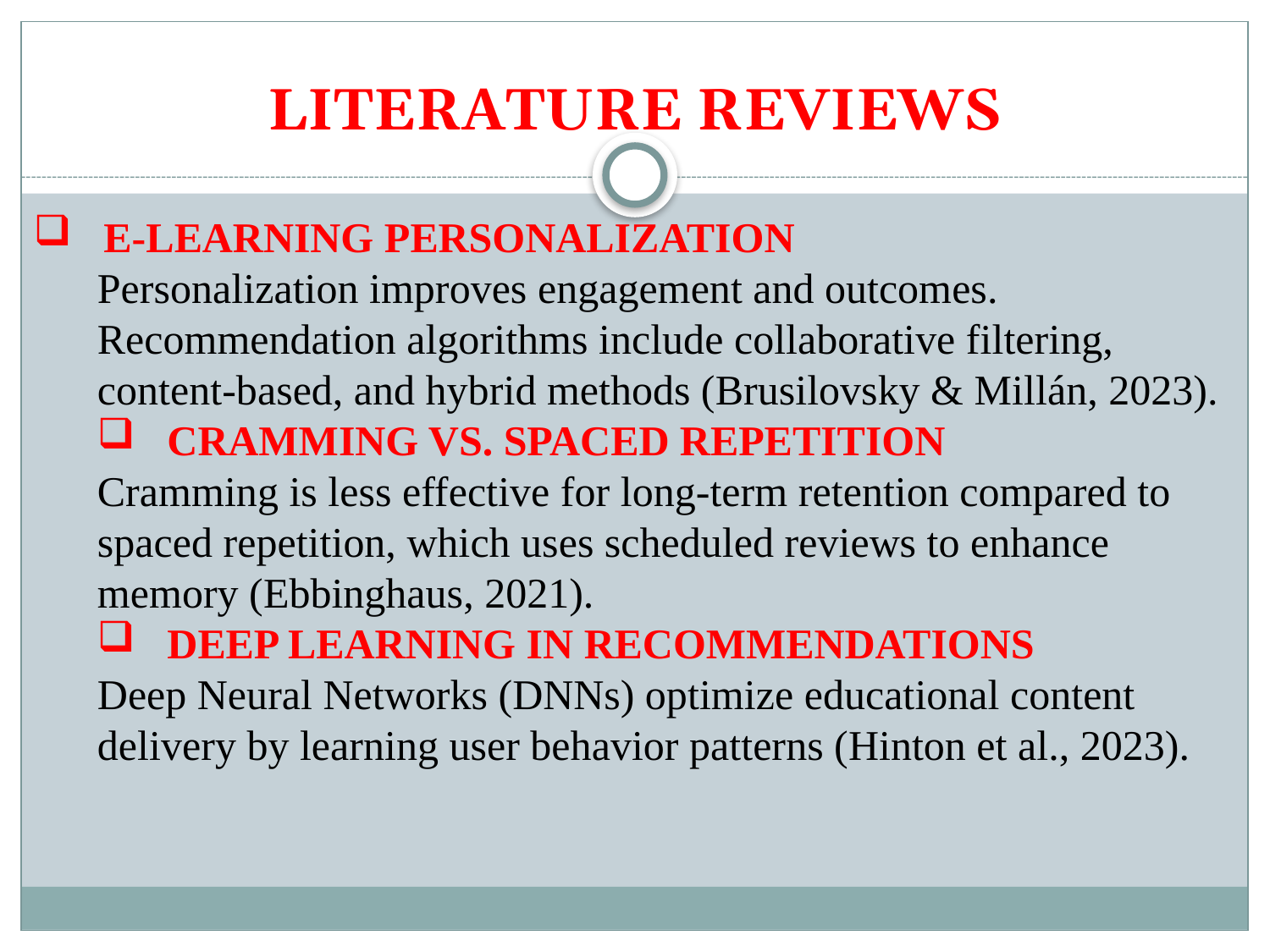

# LITERATURE REVIEWS
   E-LEARNING PERSONALIZATION
Personalization improves engagement and outcomes. Recommendation algorithms include collaborative filtering, content-based, and hybrid methods (Brusilovsky & Millán, 2023).
   CRAMMING VS. SPACED REPETITION
Cramming is less effective for long-term retention compared to spaced repetition, which uses scheduled reviews to enhance memory (Ebbinghaus, 2021).
   DEEP LEARNING IN RECOMMENDATIONS
Deep Neural Networks (DNNs) optimize educational content delivery by learning user behavior patterns (Hinton et al., 2023).